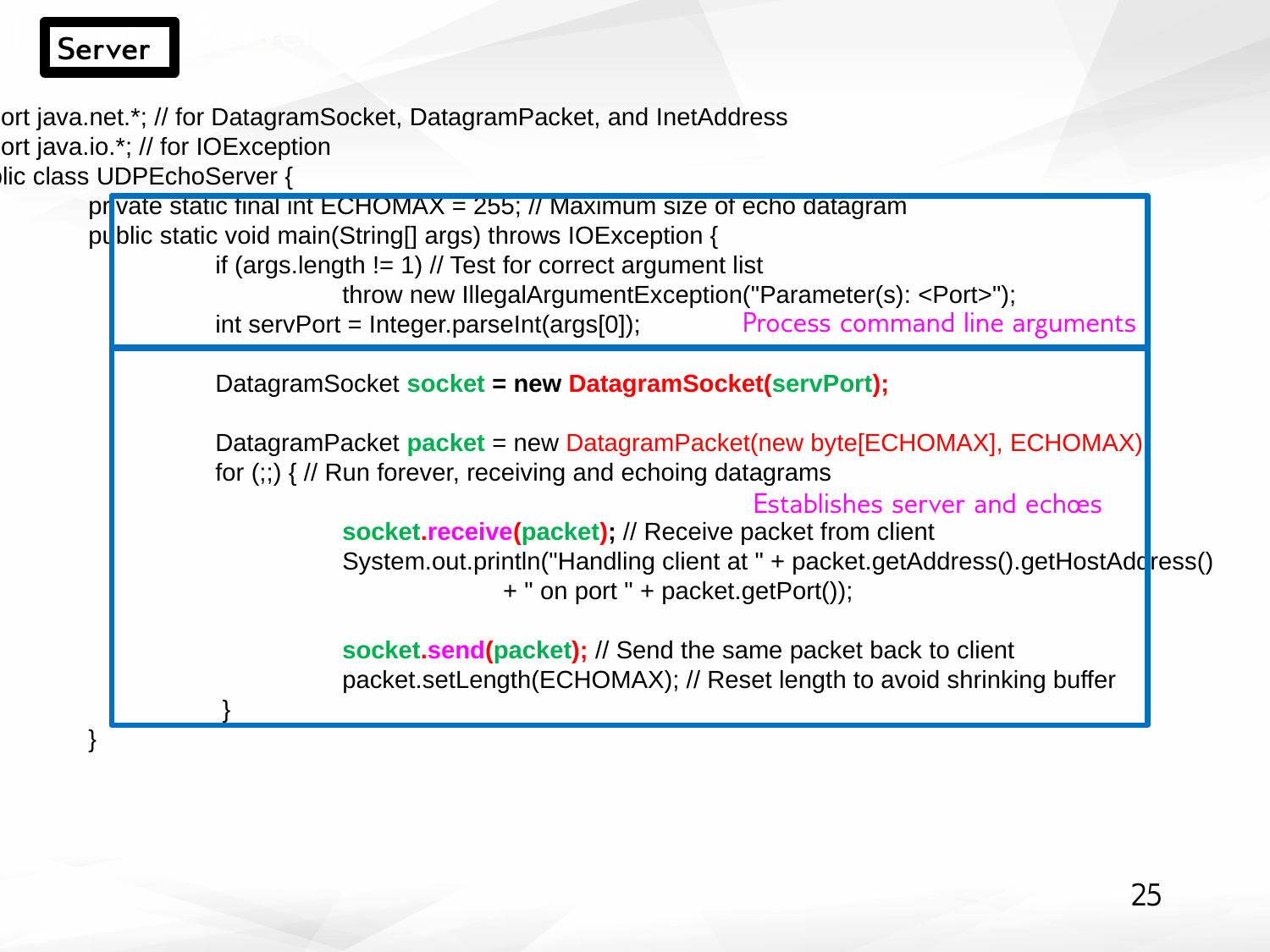

# Java UDP Server
Server
import java.net.*; // for DatagramSocket, DatagramPacket, and InetAddress
import java.io.*; // for IOException
public class UDPEchoServer {
	private static final int ECHOMAX = 255; // Maximum size of echo datagram
	public static void main(String[] args) throws IOException {
		if (args.length != 1) // Test for correct argument list
			throw new IllegalArgumentException("Parameter(s): <Port>");
		int servPort = Integer.parseInt(args[0]);

		DatagramSocket socket = new DatagramSocket(servPort);

		DatagramPacket packet = new DatagramPacket(new byte[ECHOMAX], ECHOMAX);
		for (;;) { // Run forever, receiving and echoing datagrams

			socket.receive(packet); // Receive packet from client
			System.out.println("Handling client at " + packet.getAddress().getHostAddress()
			                       + " on port " + packet.getPort());

			socket.send(packet); // Send the same packet back to client
			packet.setLength(ECHOMAX); // Reset length to avoid shrinking buffer
		 }
	}
}

Process command line arguments

Establishes server and echoes
25